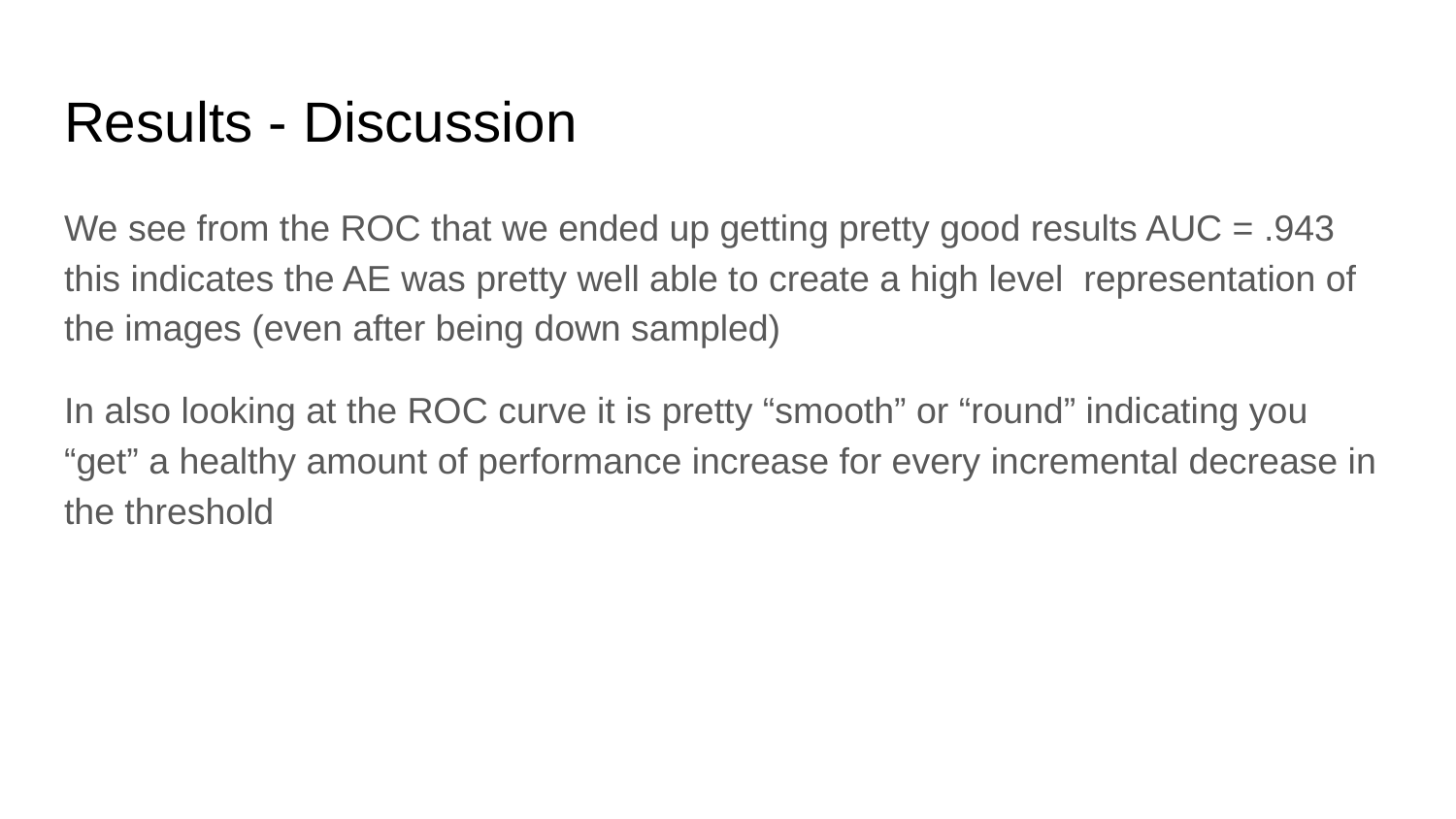

# Results - Discussion
We see from the ROC that we ended up getting pretty good results AUC = .943 this indicates the AE was pretty well able to create a high level  representation of  the images (even after being down sampled)
In also looking at the ROC curve it is pretty “smooth” or “round” indicating you “get” a healthy amount of performance increase for every incremental decrease in the threshold